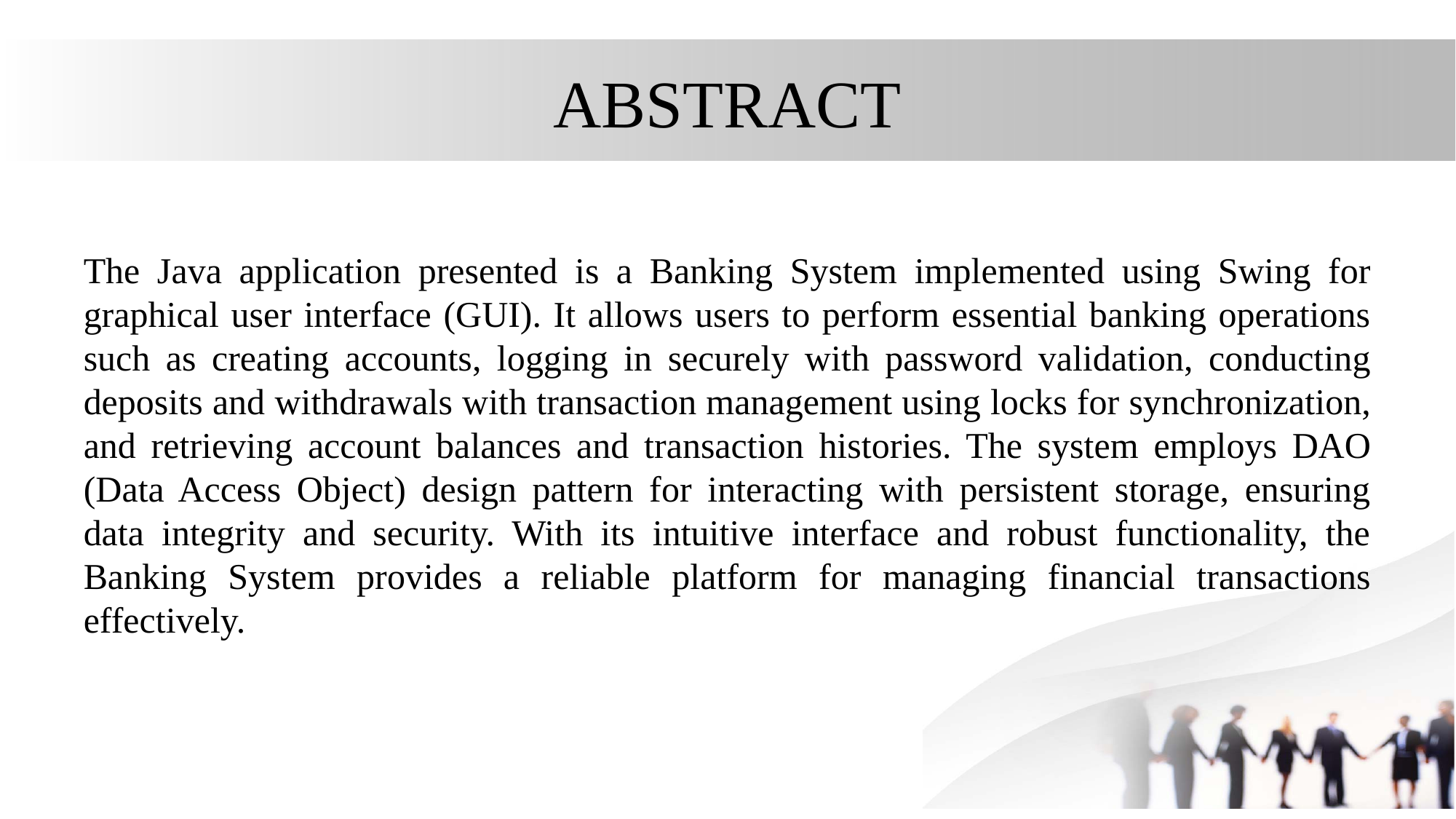

# ABSTRACT

The Java application presented is a Banking System implemented using Swing for graphical user interface (GUI). It allows users to perform essential banking operations such as creating accounts, logging in securely with password validation, conducting deposits and withdrawals with transaction management using locks for synchronization, and retrieving account balances and transaction histories. The system employs DAO (Data Access Object) design pattern for interacting with persistent storage, ensuring data integrity and security. With its intuitive interface and robust functionality, the Banking System provides a reliable platform for managing financial transactions effectively.